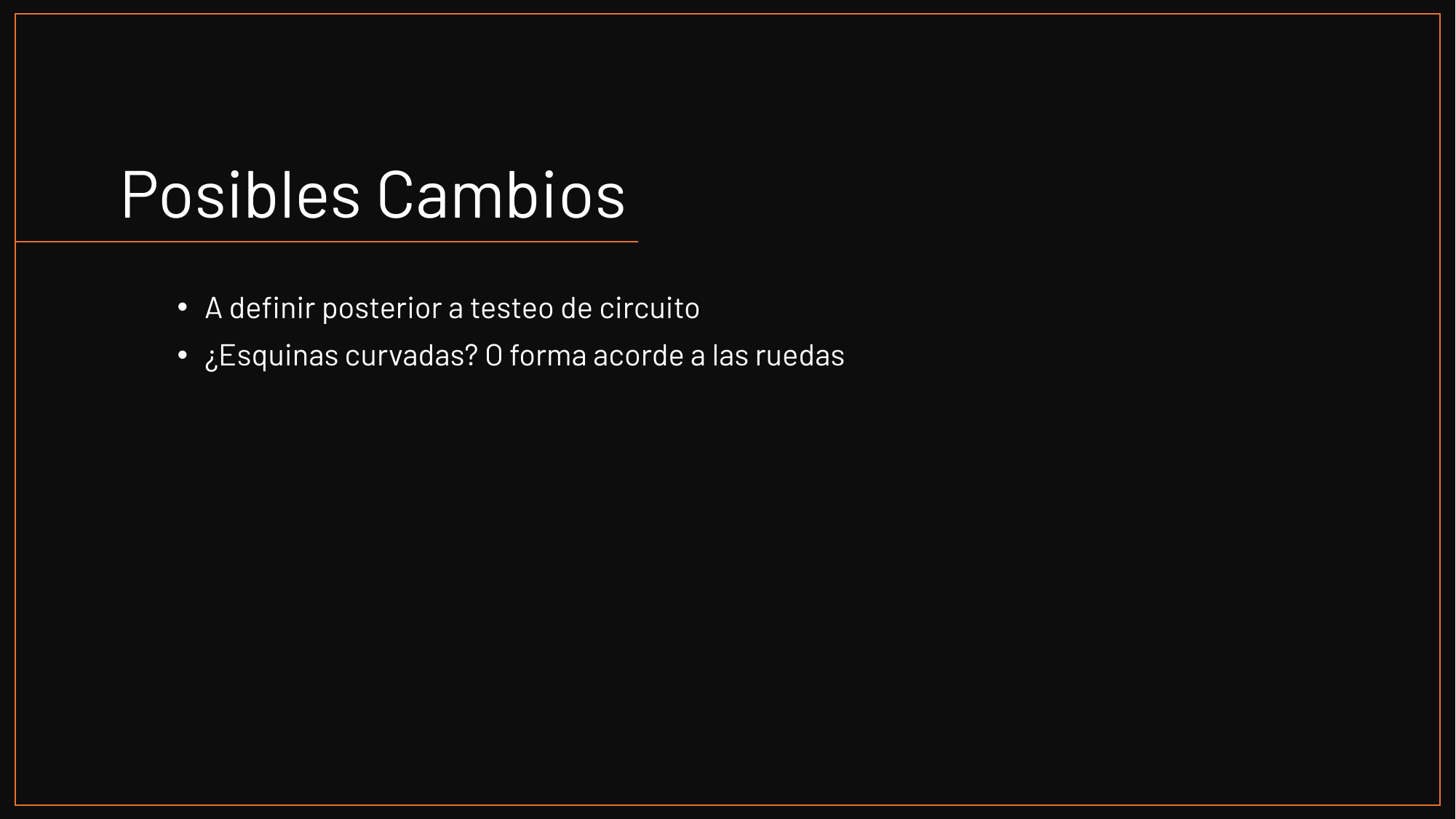

# Posibles Cambios
A definir posterior a testeo de circuito
¿Esquinas curvadas? O forma acorde a las ruedas